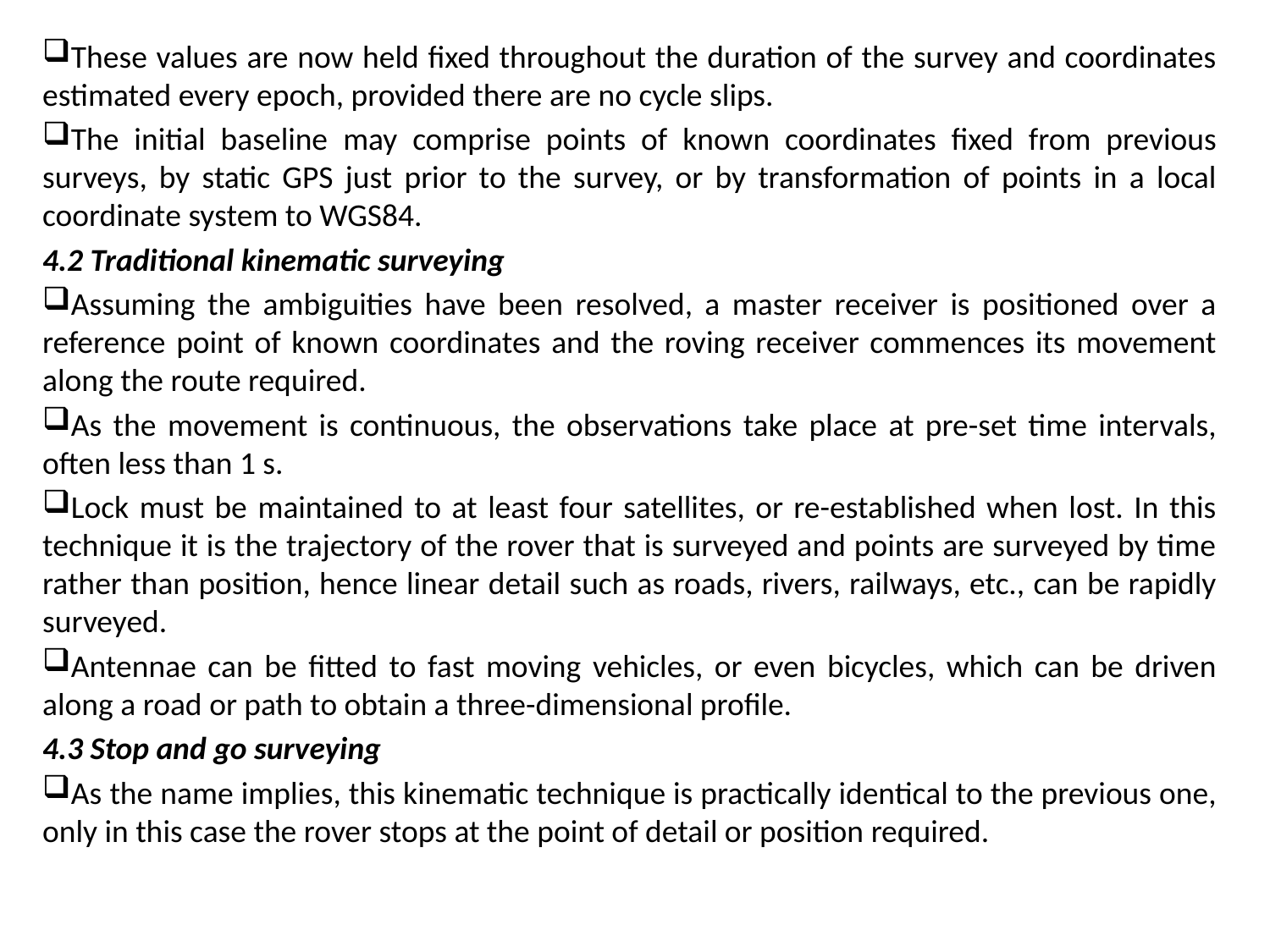

These values are now held fixed throughout the duration of the survey and coordinates estimated every epoch, provided there are no cycle slips.
The initial baseline may comprise points of known coordinates fixed from previous surveys, by static GPS just prior to the survey, or by transformation of points in a local coordinate system to WGS84.
4.2 Traditional kinematic surveying
Assuming the ambiguities have been resolved, a master receiver is positioned over a reference point of known coordinates and the roving receiver commences its movement along the route required.
As the movement is continuous, the observations take place at pre-set time intervals, often less than 1 s.
Lock must be maintained to at least four satellites, or re-established when lost. In this technique it is the trajectory of the rover that is surveyed and points are surveyed by time rather than position, hence linear detail such as roads, rivers, railways, etc., can be rapidly surveyed.
Antennae can be fitted to fast moving vehicles, or even bicycles, which can be driven along a road or path to obtain a three-dimensional profile.
4.3 Stop and go surveying
As the name implies, this kinematic technique is practically identical to the previous one, only in this case the rover stops at the point of detail or position required.